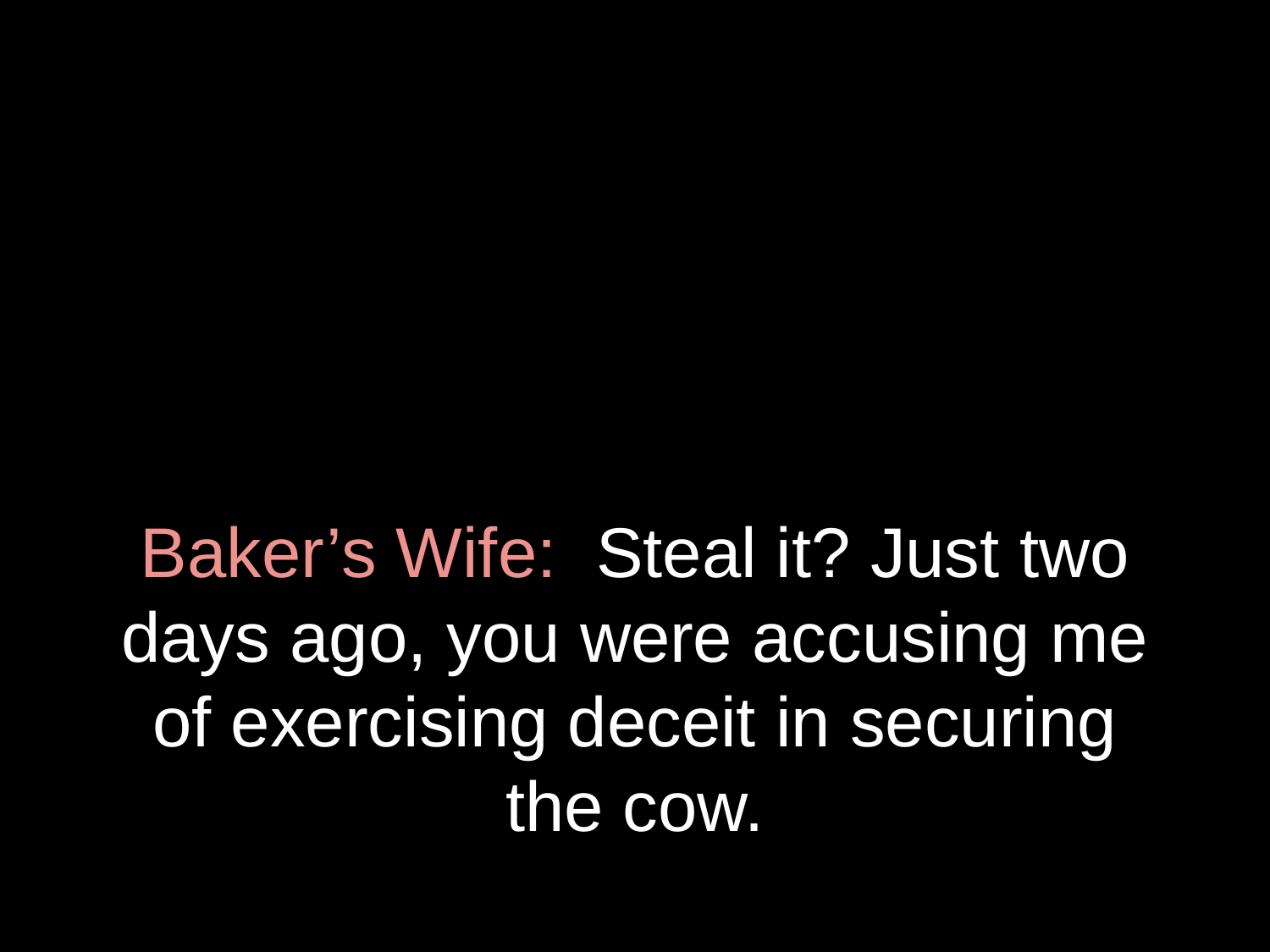

# Baker’s Wife:  Steal it? Just two days ago, you were accusing me of exercising deceit in securing the cow.